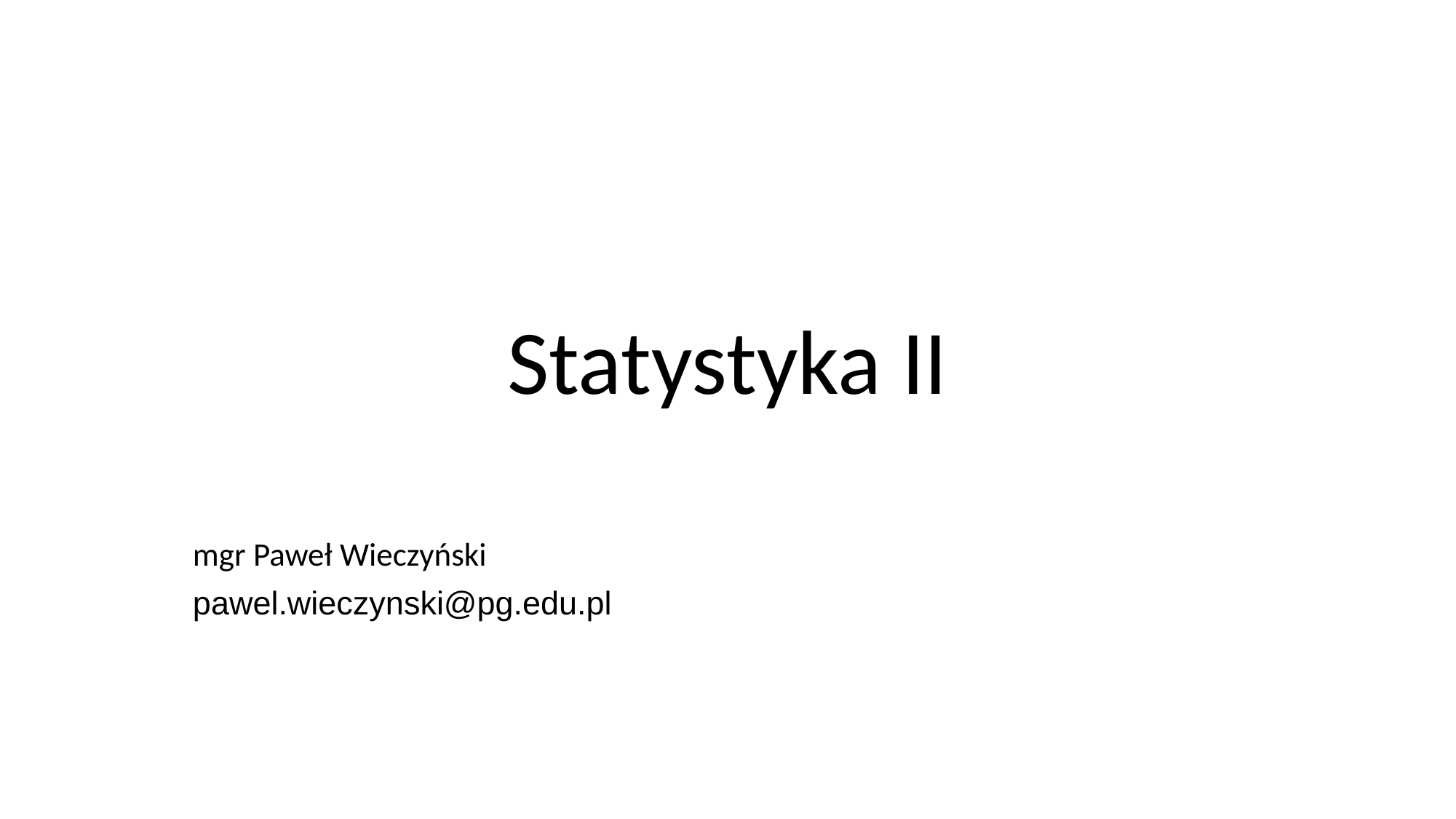

# Statystyka II

mgr Paweł Wieczyński
pawel.wieczynski@pg.edu.pl